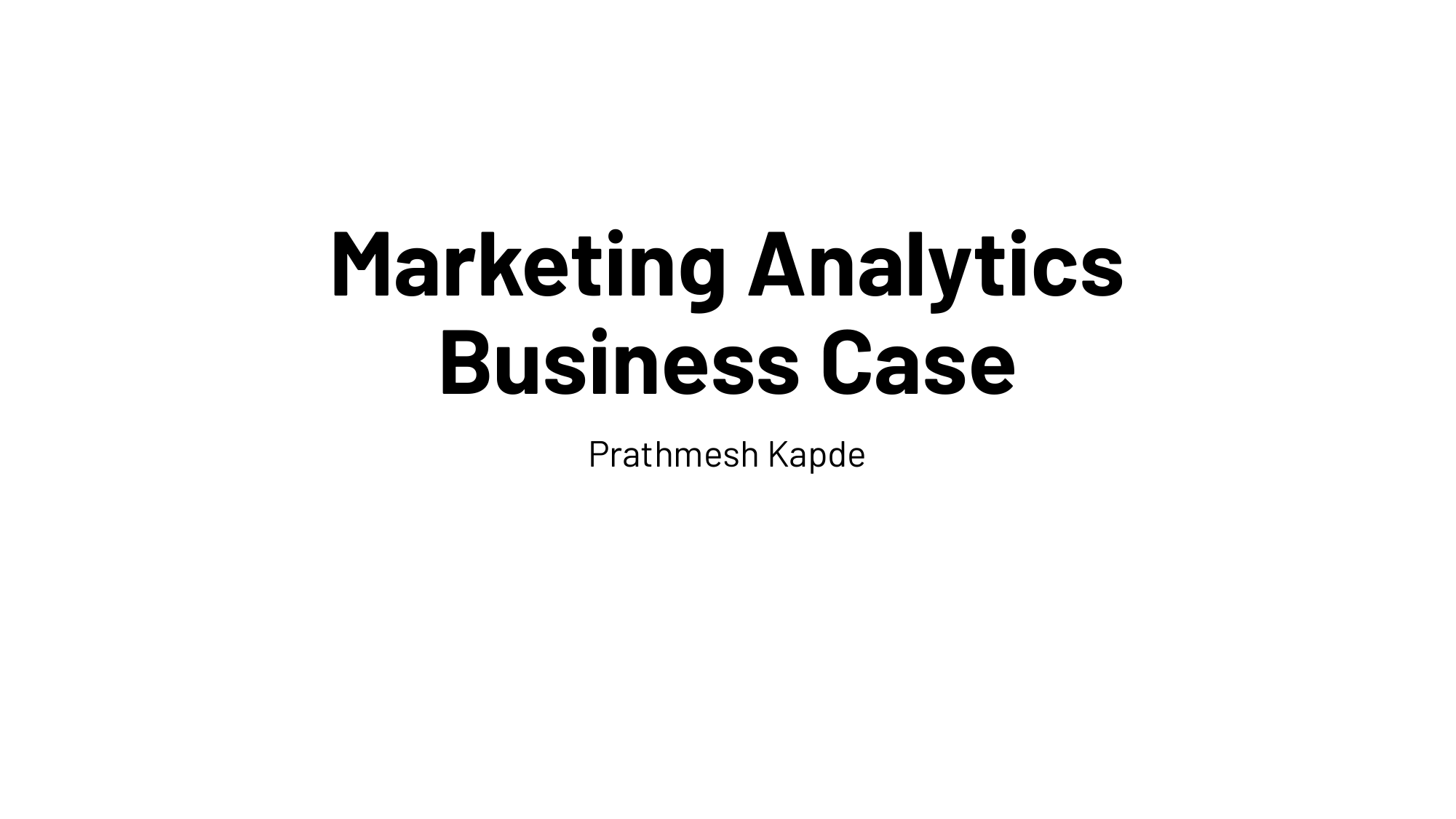

# Marketing Analytics Business Case
Prathmesh Kapde